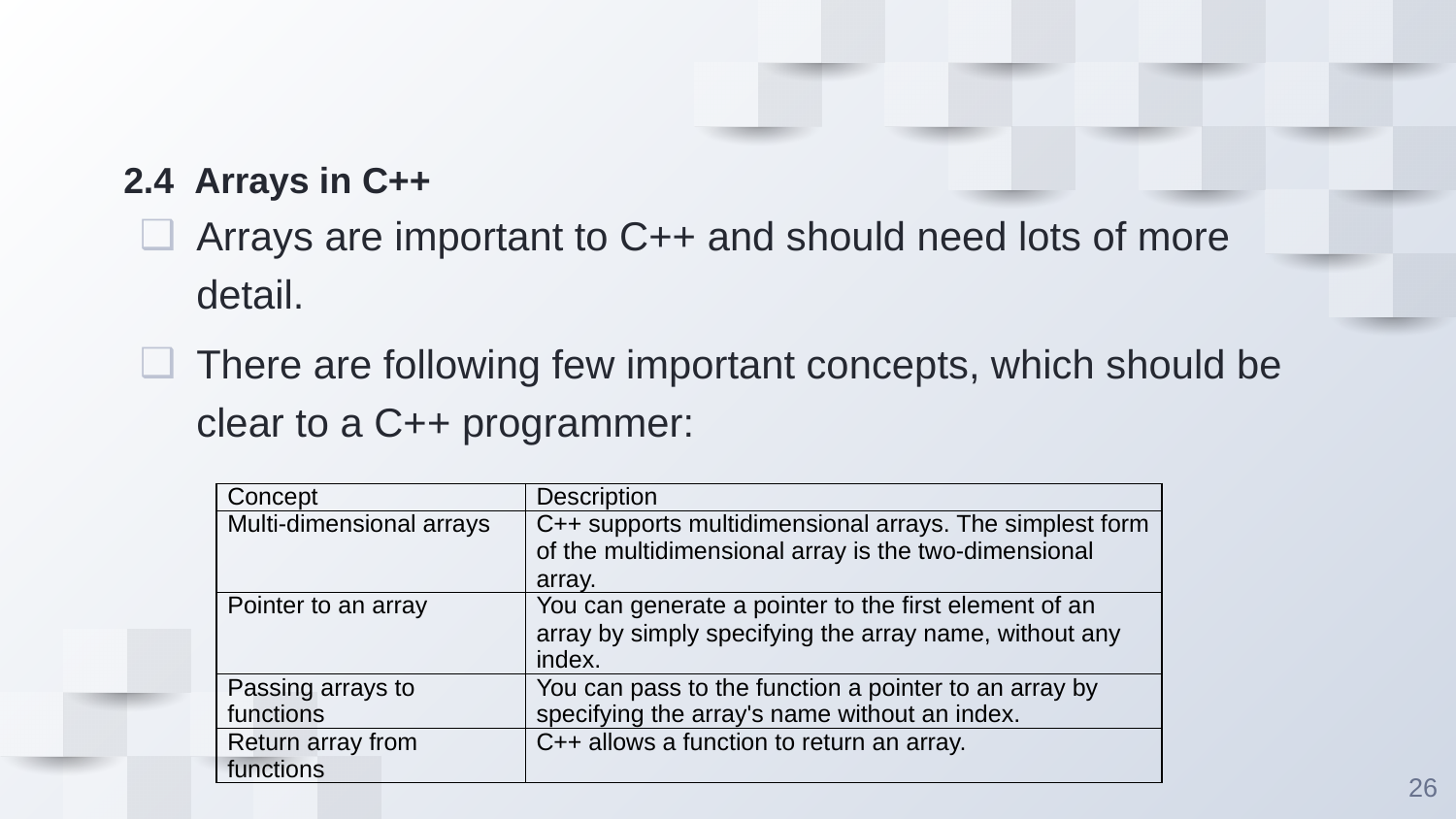

# 2.4  Arrays in C++
Arrays are important to C++ and should need lots of more detail.
There are following few important concepts, which should be clear to a C++ programmer:

| Concept | Description |
| --- | --- |
| Multi-dimensional arrays | C++ supports multidimensional arrays. The simplest form of the multidimensional array is the two-dimensional array. |
| Pointer to an array | You can generate a pointer to the first element of an array by simply specifying the array name, without any index. |
| Passing arrays to functions | You can pass to the function a pointer to an array by specifying the array's name without an index. |
| Return array from functions | C++ allows a function to return an array. |
26